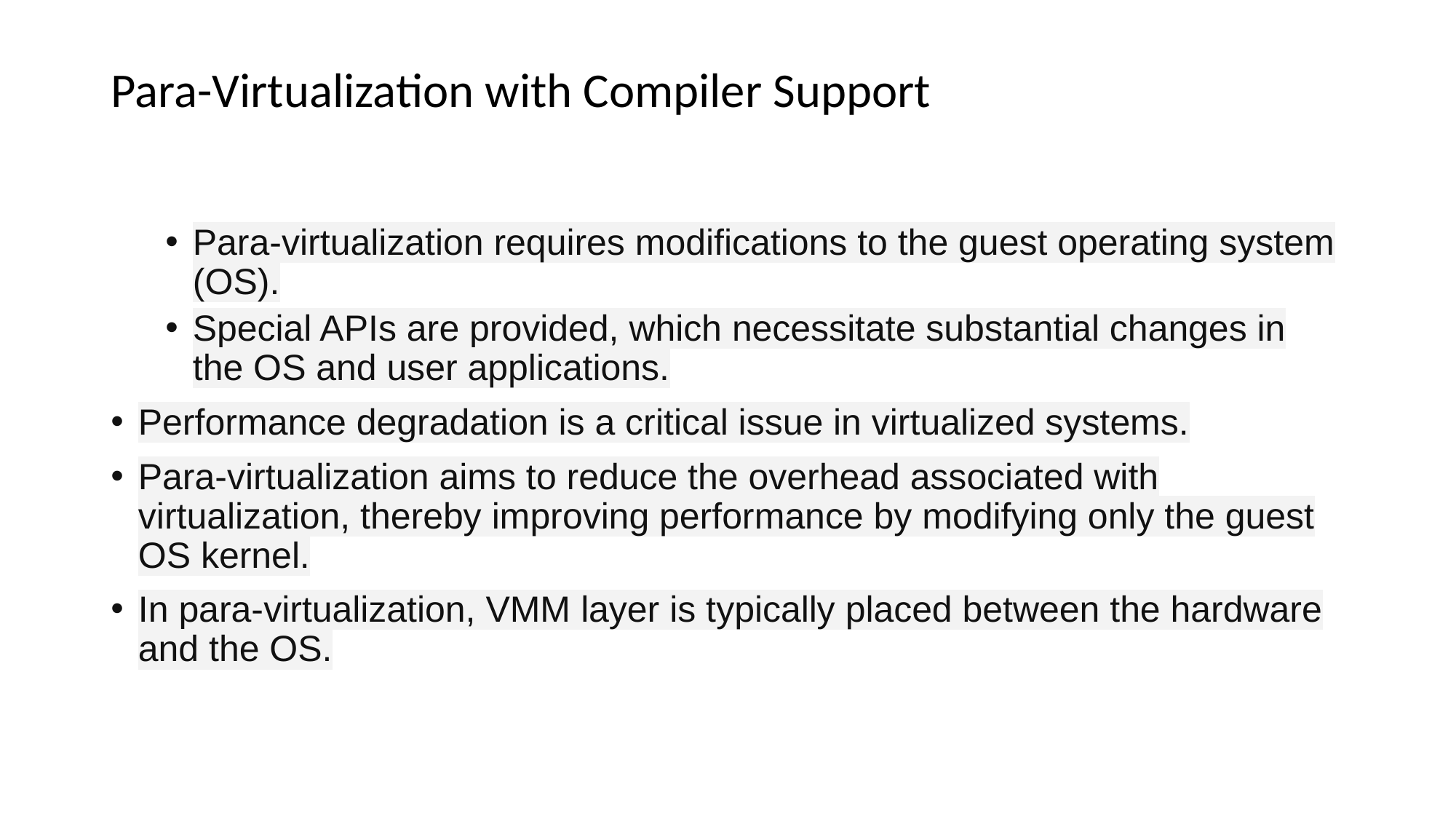

# Para-Virtualization with Compiler Support
Para-virtualization requires modifications to the guest operating system (OS).
Special APIs are provided, which necessitate substantial changes in the OS and user applications.
Performance degradation is a critical issue in virtualized systems.
Para-virtualization aims to reduce the overhead associated with virtualization, thereby improving performance by modifying only the guest OS kernel.
In para-virtualization, VMM layer is typically placed between the hardware and the OS.